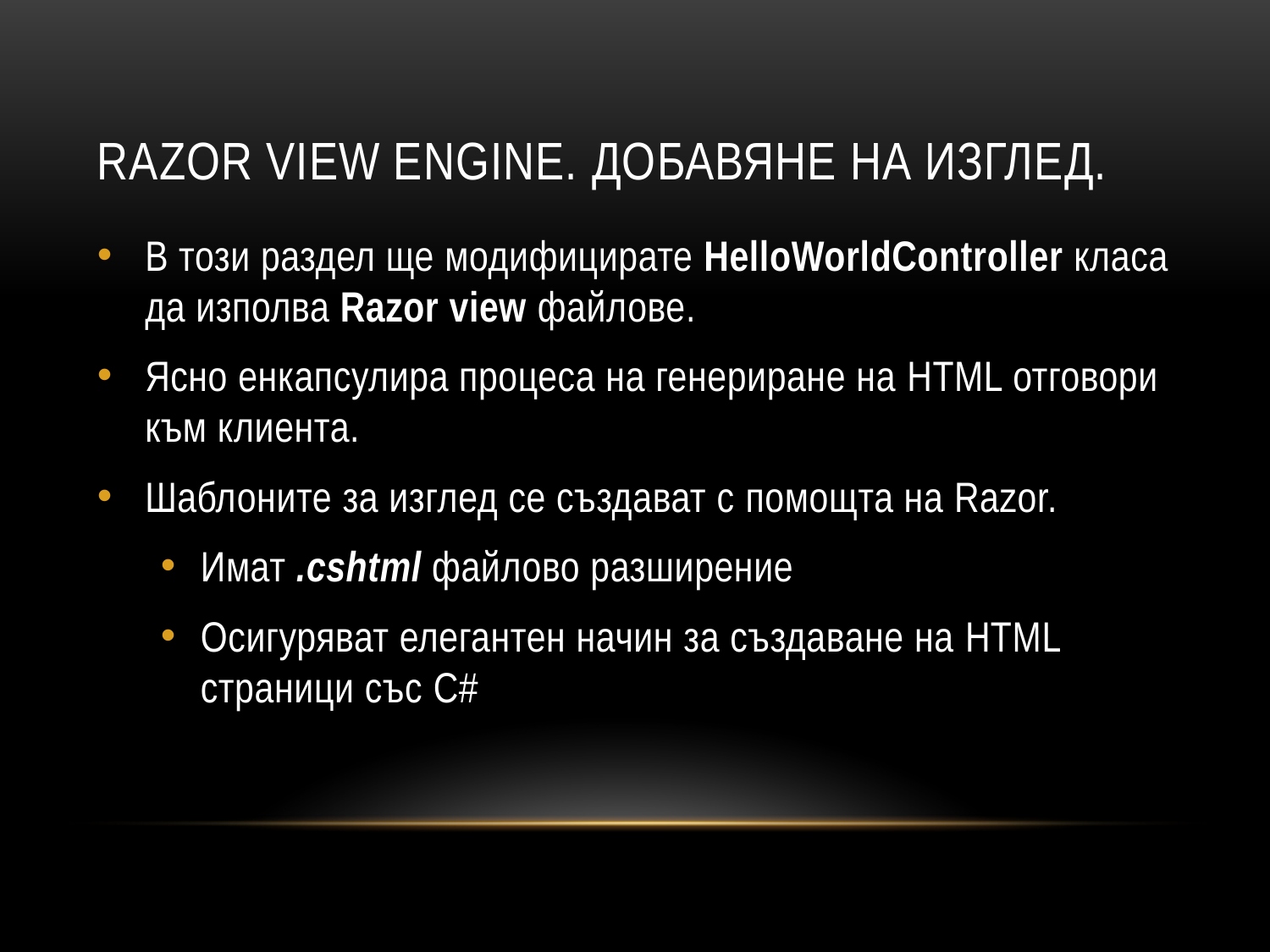

# Razor view engine. Добавяне на изглед.
В този раздел ще модифицирате HelloWorldController класа да изполва Razor view файлове.
Ясно енкапсулира процеса на генериране на HTML отговори към клиента.
Шаблоните за изглед се създават с помощта на Razor.
Имат .cshtml файлово разширение
Осигуряват елегантен начин за създаване на HTML страници със C#